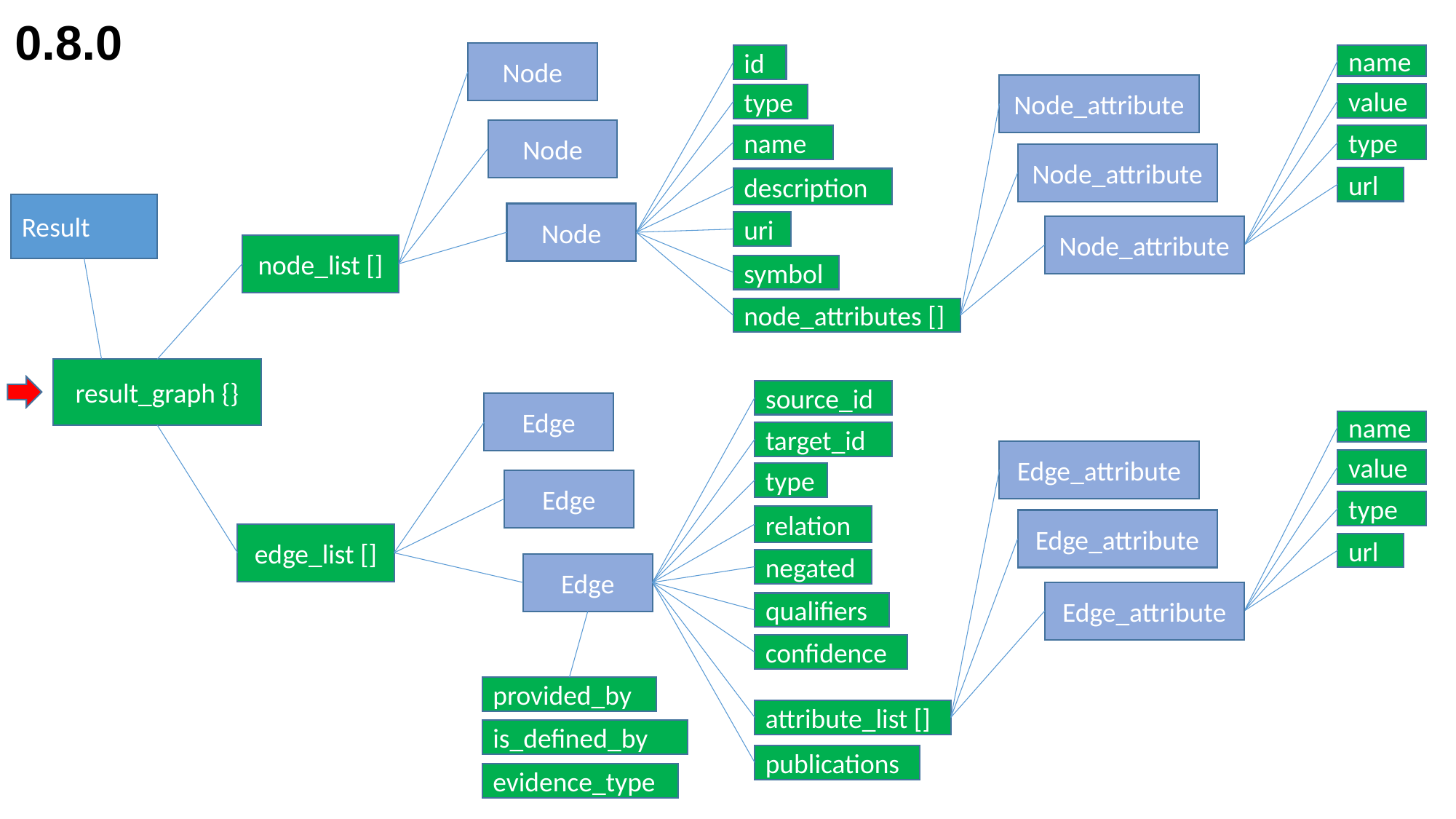

0.8.0
Node
id
name
Node_attribute
value
type
Node
name
type
Node_attribute
url
description
Result
Node
uri
Node_attribute
node_list []
symbol
node_attributes []
result_graph {}

source_id
Edge
name
target_id
Edge_attribute
value
type
Edge
type
relation
Edge_attribute
edge_list []
url
negated
Edge
Edge_attribute
qualifiers
confidence
provided_by
attribute_list []
is_defined_by
publications
evidence_type